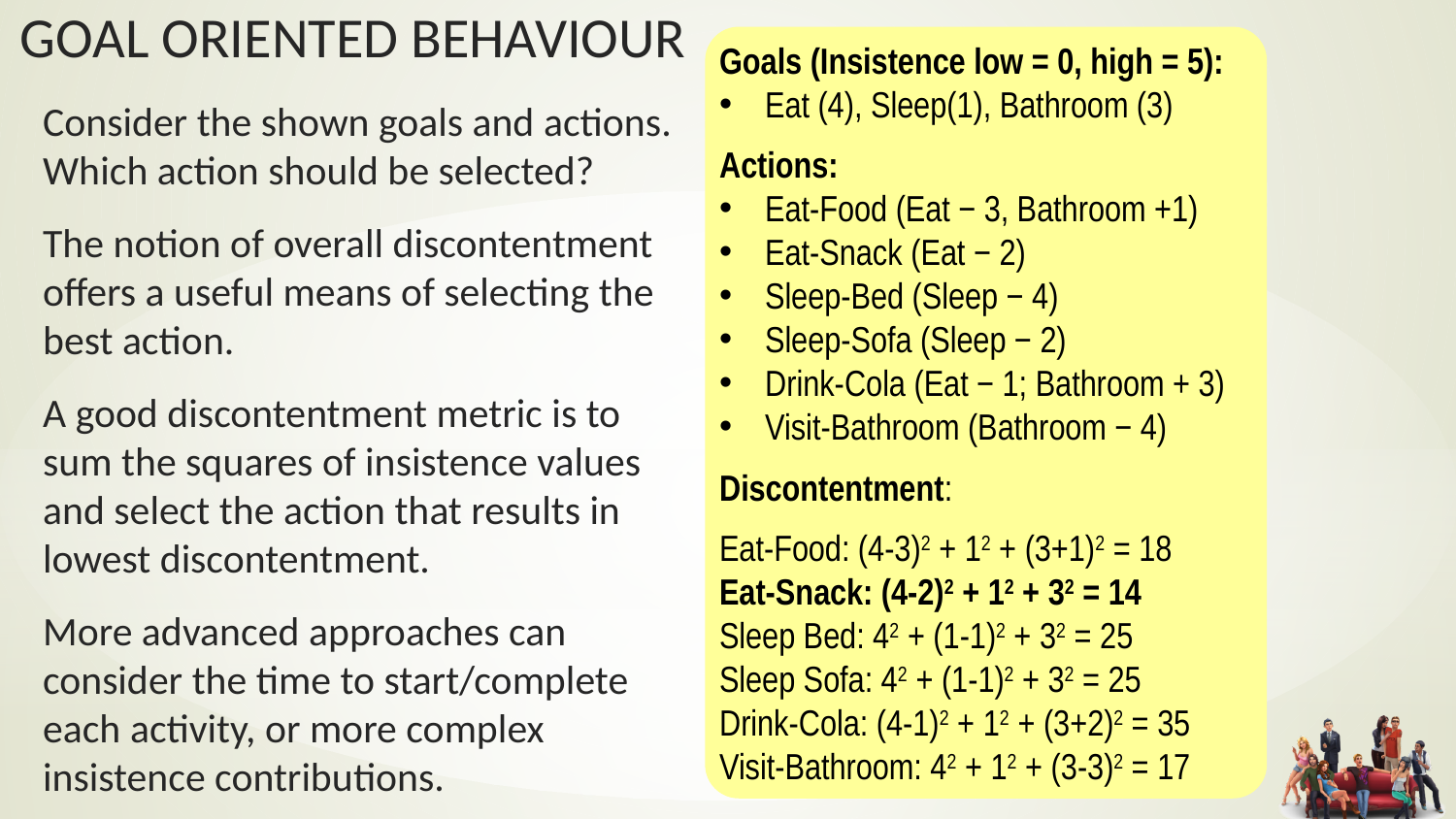

Goals (Insistence low = 0, high = 5):
Eat (4), Sleep(1), Bathroom (3)

Actions:
Eat-Food (Eat − 3, Bathroom +1)
Eat-Snack (Eat − 2)
Sleep-Bed (Sleep − 4)
Sleep-Sofa (Sleep − 2)
Drink-Cola (Eat − 1; Bathroom + 3)
Visit-Bathroom (Bathroom − 4)

Discontentment:

Eat-Food: (4-3)2 + 12 + (3+1)2 = 18
Eat-Snack: (4-2)2 + 12 + 32 = 14
Sleep Bed: 42 + (1-1)2 + 32 = 25
Sleep Sofa: 42 + (1-1)2 + 32 = 25
Drink-Cola: (4-1)2 + 12 + (3+2)2 = 35
Visit-Bathroom: 42 + 12 + (3-3)2 = 17
Consider the shown goals and actions. Which action should be selected?

The notion of overall discontentment offers a useful means of selecting the best action.

A good discontentment metric is to sum the squares of insistence values and select the action that results in lowest discontentment.

More advanced approaches can consider the time to start/complete each activity, or more complex insistence contributions.